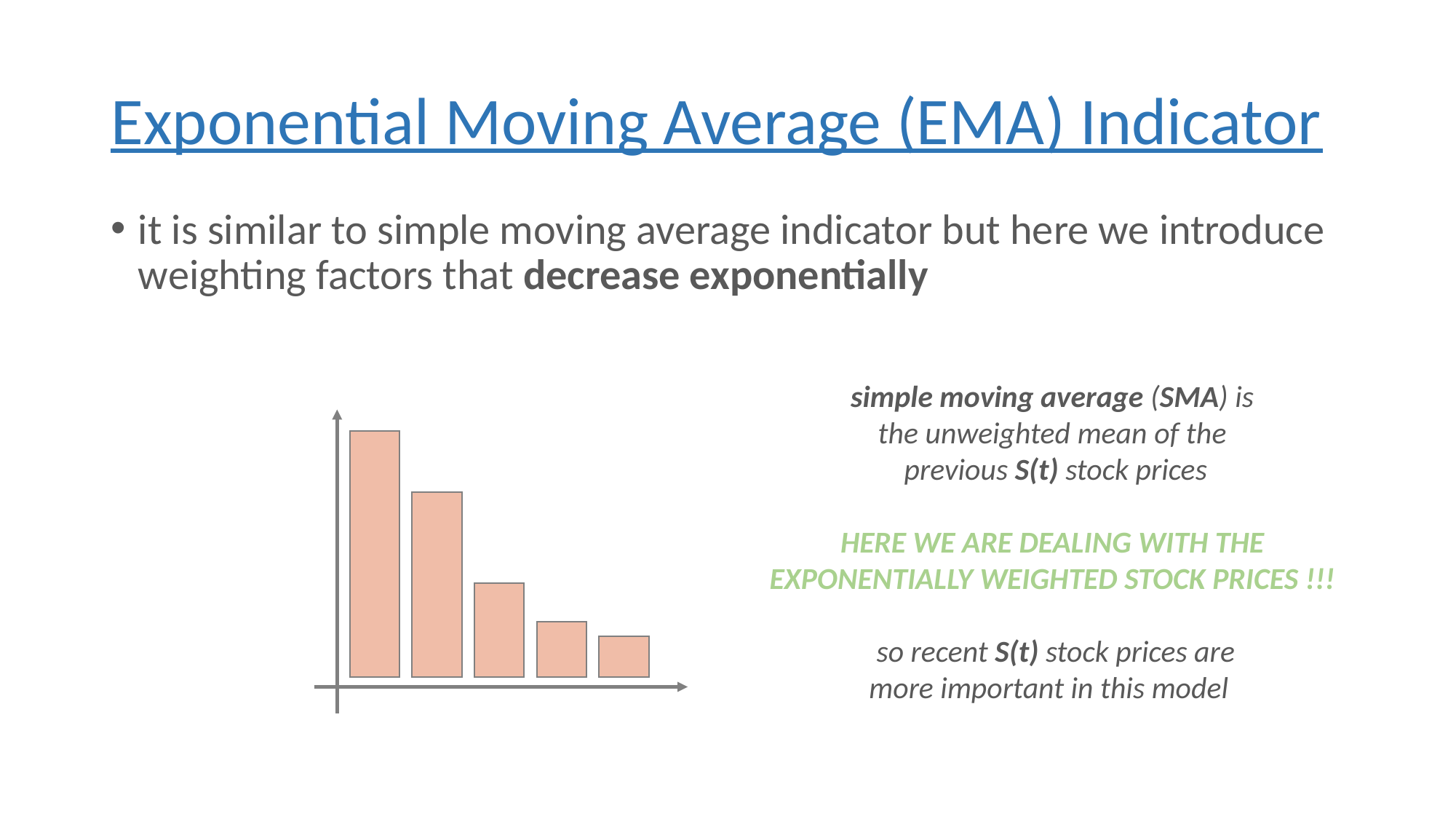

# Exponential Moving Average (EMA) Indicator
it is similar to simple moving average indicator but here we introduce weighting factors that decrease exponentially

simple moving average (SMA) is
the unweighted mean of the
previous S(t) stock prices

HERE WE ARE DEALING WITH THE
EXPONENTIALLY WEIGHTED STOCK PRICES !!!

so recent S(t) stock prices are
more important in this model